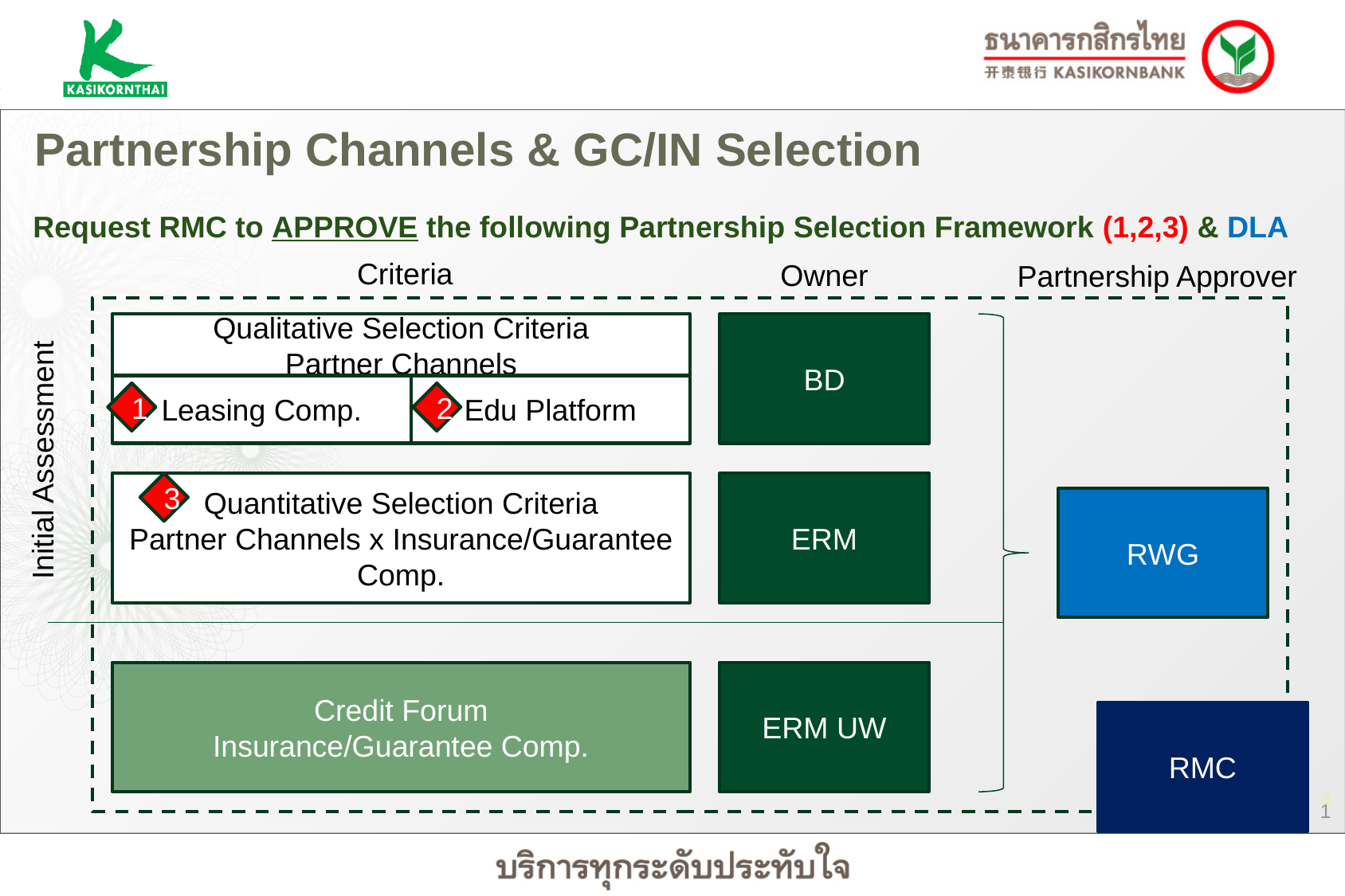

Partnership Channels & GC/IN Selection
Request RMC to APPROVE the following Partnership Selection Framework (1,2,3) & DLA
Criteria
Owner
Partnership Approver

Qualitative Selection Criteria
Partner Channels
BD

Leasing Comp.
Edu Platform
1
2
Initial Assessment
Quantitative Selection Criteria
Partner Channels x Insurance/Guarantee Comp.
ERM
3
RWG
Credit Forum
Insurance/Guarantee Comp.
ERM UW
RMC